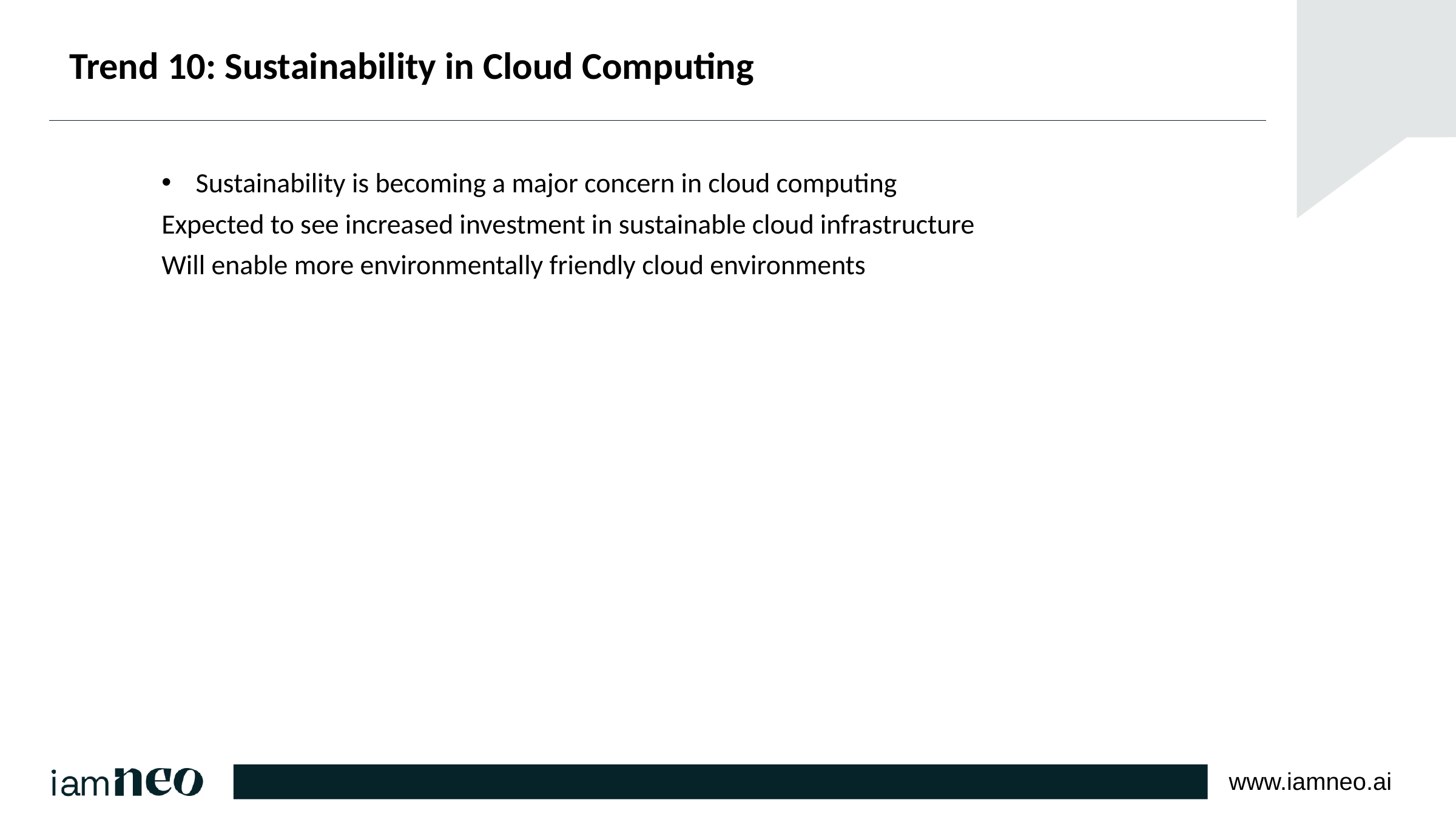

# Trend 10: Sustainability in Cloud Computing

Sustainability is becoming a major concern in cloud computing
Expected to see increased investment in sustainable cloud infrastructure
Will enable more environmentally friendly cloud environments